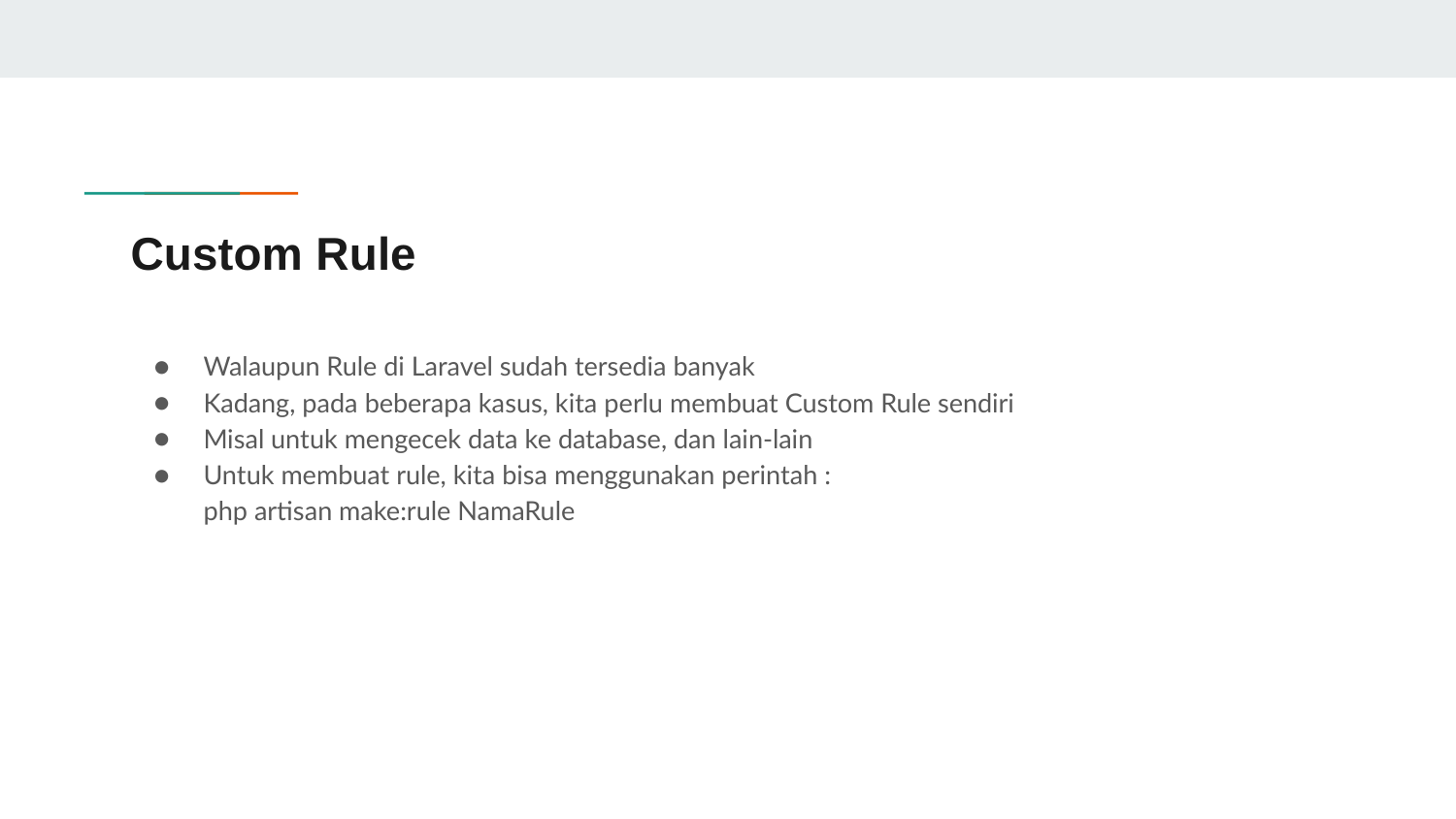

# Custom Rule
Walaupun Rule di Laravel sudah tersedia banyak
Kadang, pada beberapa kasus, kita perlu membuat Custom Rule sendiri
Misal untuk mengecek data ke database, dan lain-lain
Untuk membuat rule, kita bisa menggunakan perintah :
php artisan make:rule NamaRule